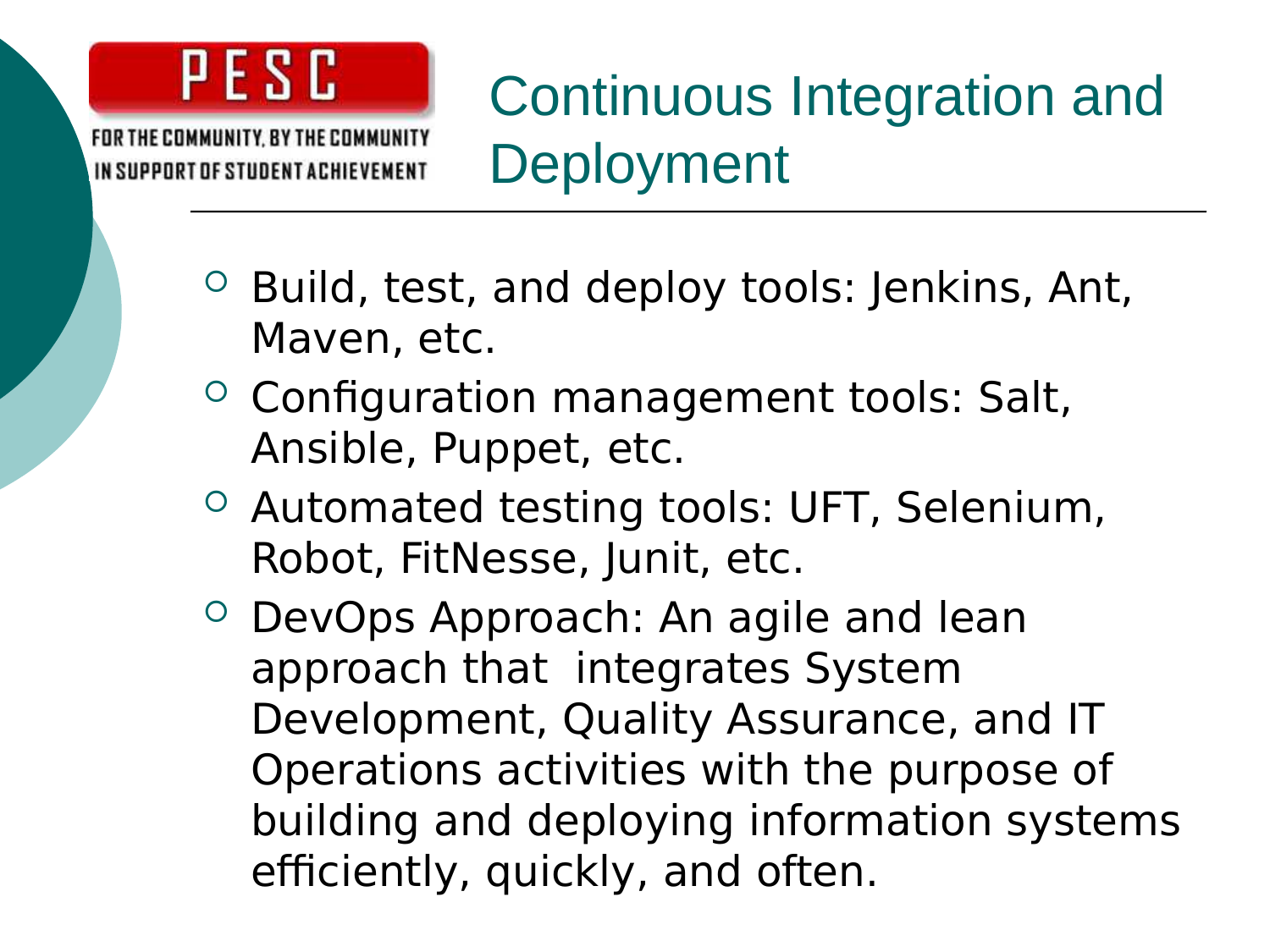

# Continuous Integration and Deployment
Build, test, and deploy tools: Jenkins, Ant, Maven, etc.
Configuration management tools: Salt, Ansible, Puppet, etc.
Automated testing tools: UFT, Selenium, Robot, FitNesse, Junit, etc.
DevOps Approach: An agile and lean approach that  integrates System Development, Quality Assurance, and IT Operations activities with the purpose of building and deploying information systems efficiently, quickly, and often.